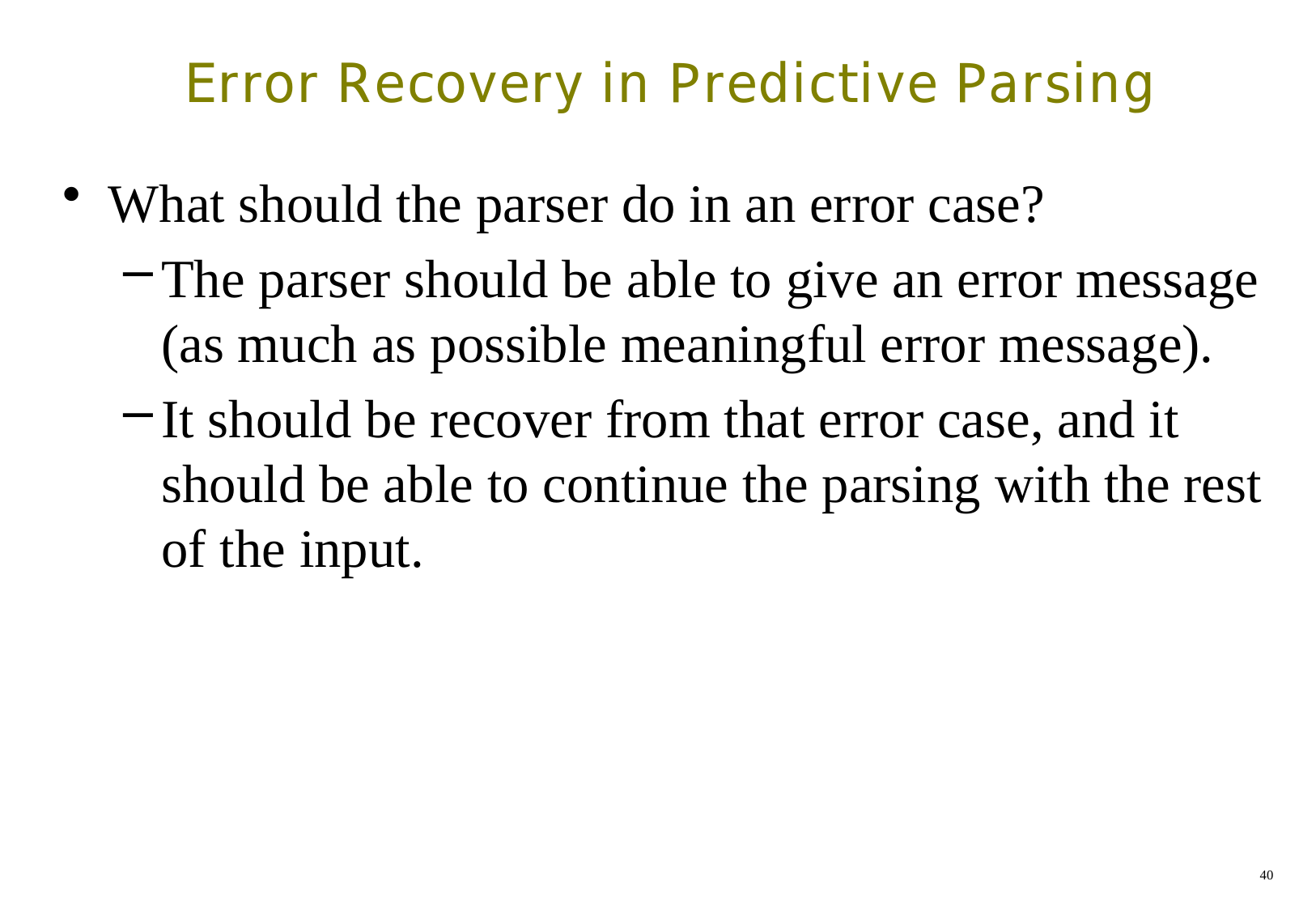

# Error Recovery in Predictive Parsing
What should the parser do in an error case?
The parser should be able to give an error message (as much as possible meaningful error message).
It should be recover from that error case, and it should be able to continue the parsing with the rest of the input.
40